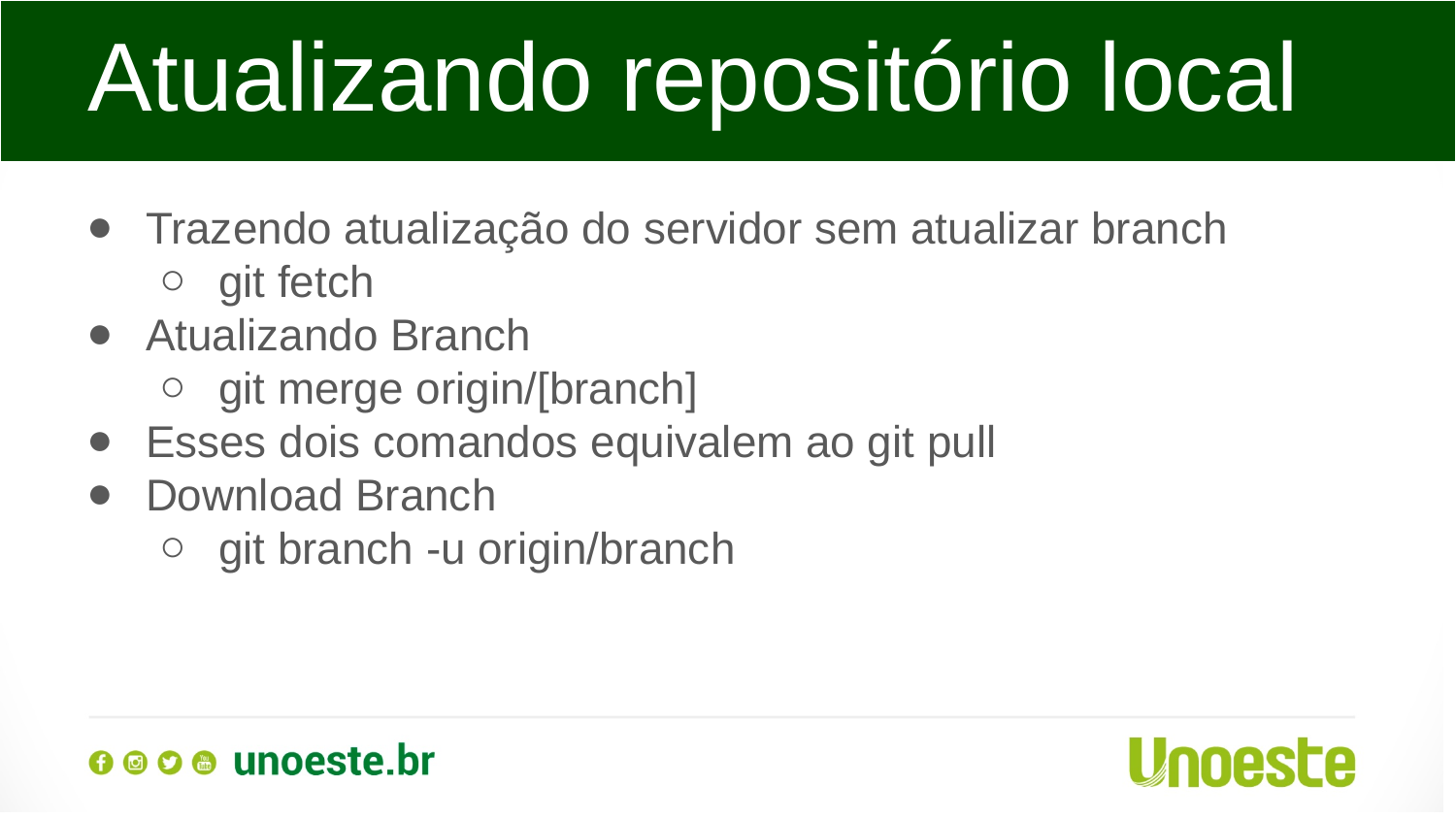

Atualizando repositório local
Trazendo atualização do servidor sem atualizar branch
git fetch
Atualizando Branch
git merge origin/[branch]
Esses dois comandos equivalem ao git pull
Download Branch
git branch -u origin/branch